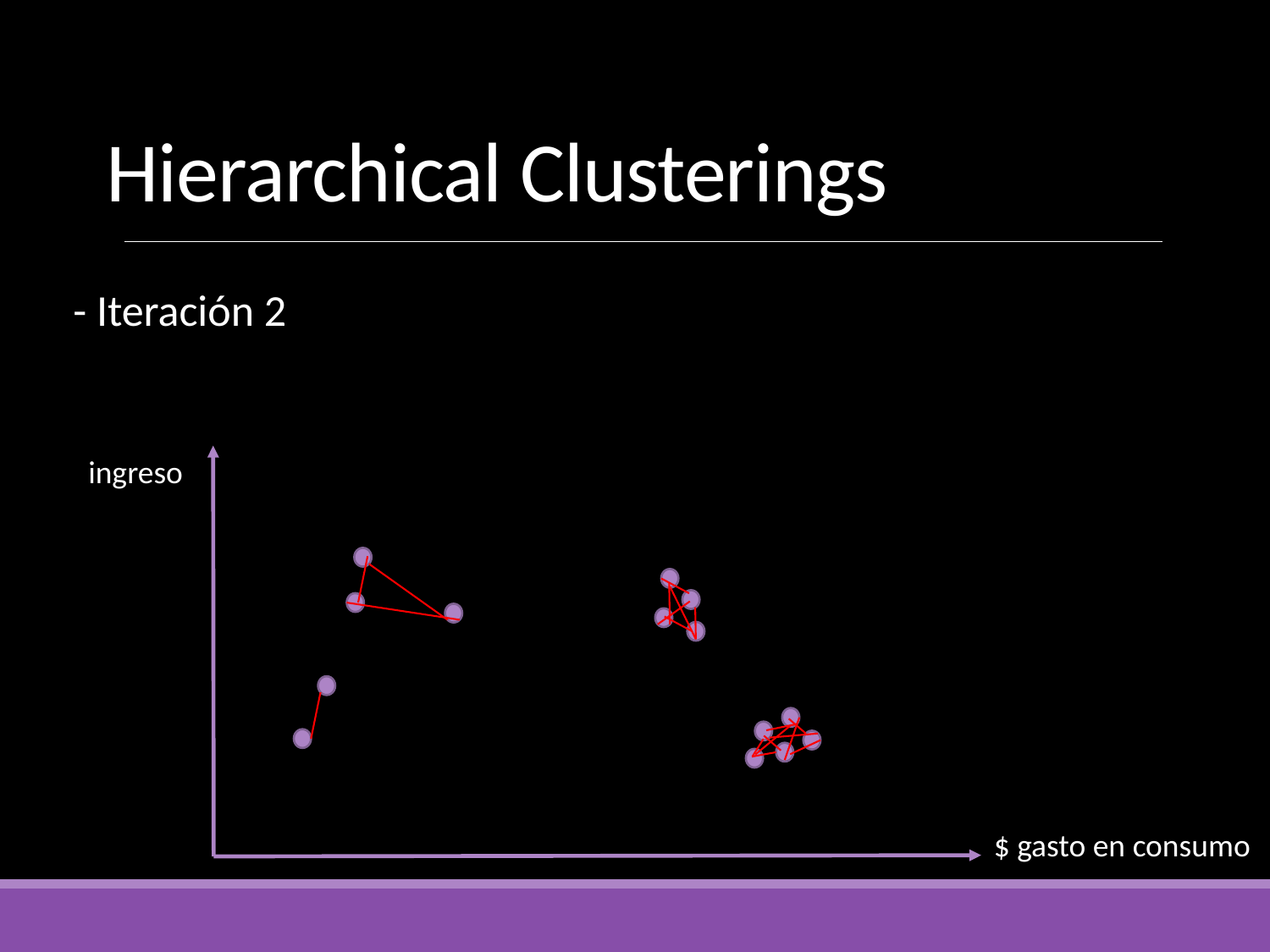

# Hierarchical Clusterings
- Iteración 2

ingreso

$ gasto en consumo